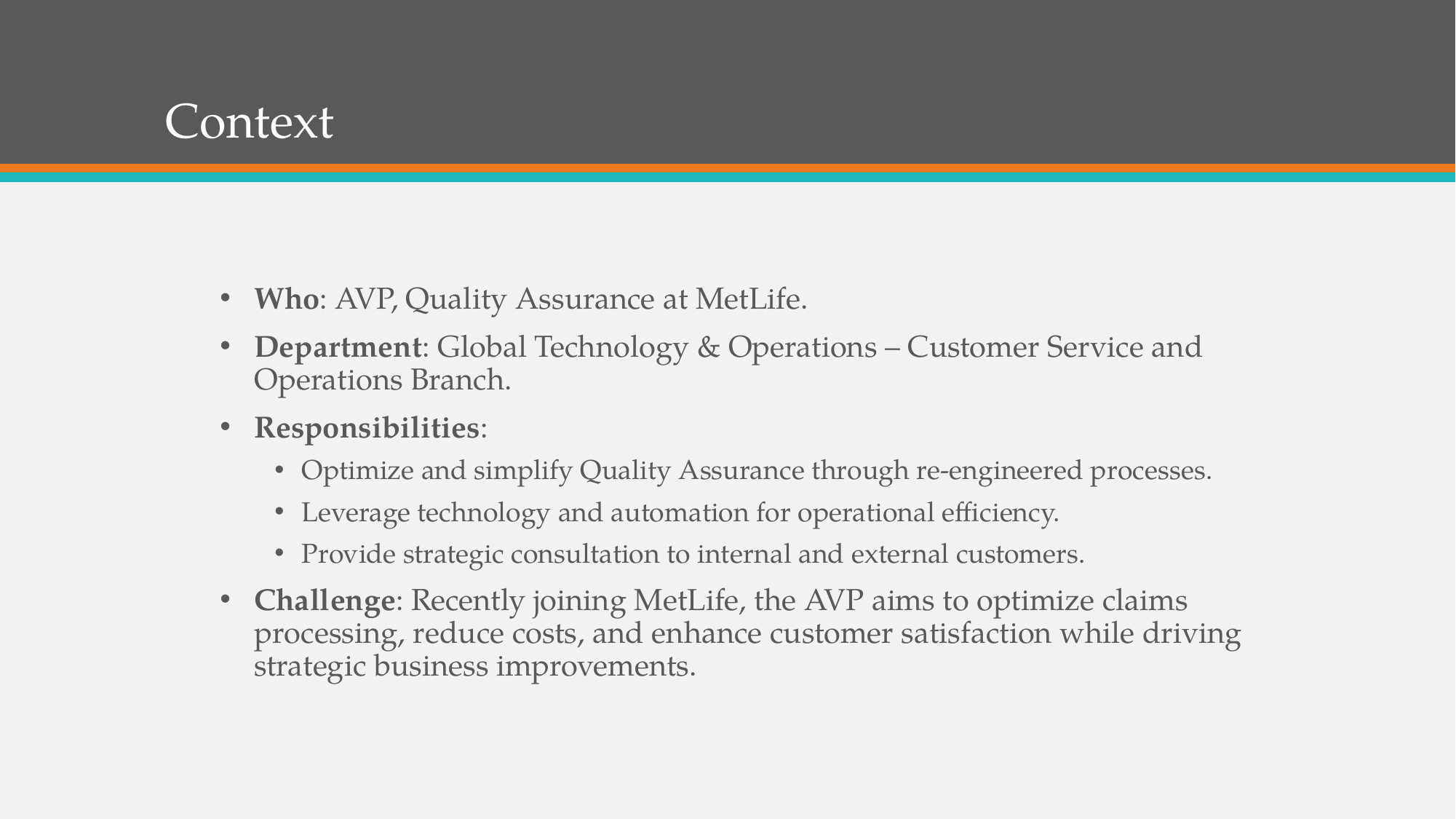

# Context

Who: AVP, Quality Assurance at MetLife.
Department: Global Technology & Operations – Customer Service and Operations Branch.
Responsibilities:
Optimize and simplify Quality Assurance through re-engineered processes.
Leverage technology and automation for operational efficiency.
Provide strategic consultation to internal and external customers.
Challenge: Recently joining MetLife, the AVP aims to optimize claims processing, reduce costs, and enhance customer satisfaction while driving strategic business improvements.